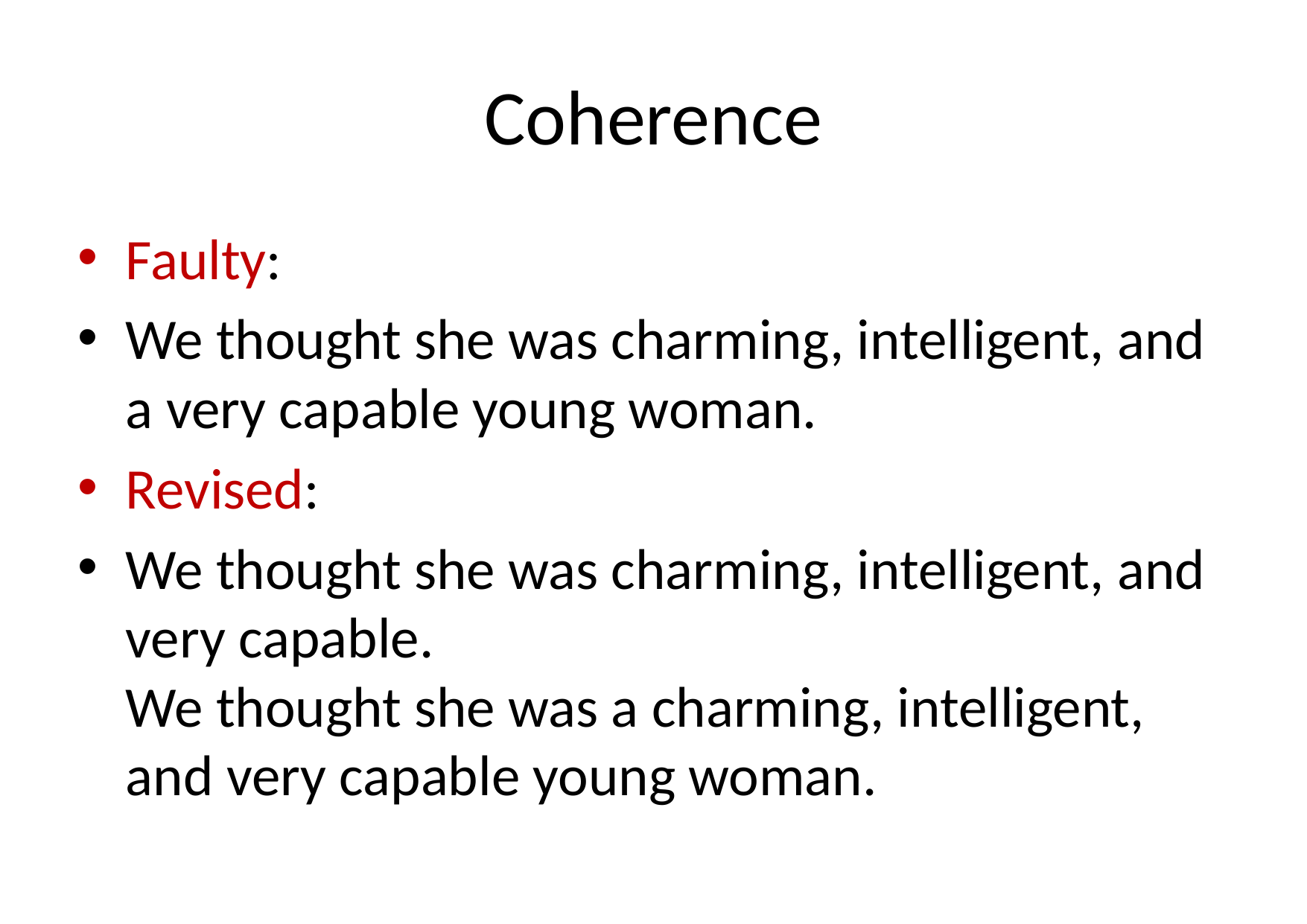

# Coherence
Faulty:
We thought she was charming, intelligent, and a very capable young woman.
Revised:
We thought she was charming, intelligent, and very capable.
We thought she was a charming, intelligent, and very capable young woman.